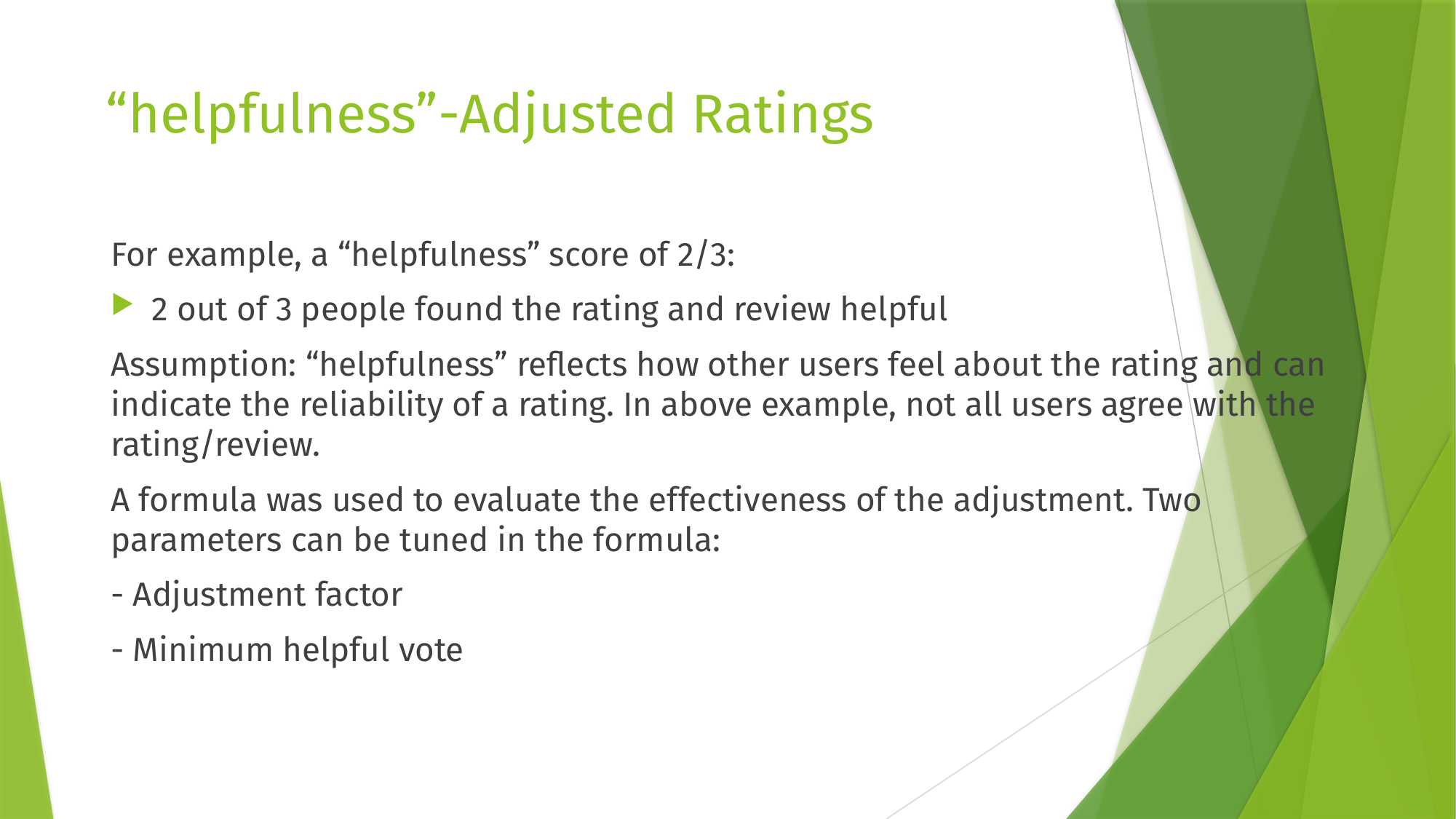

# “helpfulness”-Adjusted Ratings
For example, a “helpfulness” score of 2/3:
2 out of 3 people found the rating and review helpful
Assumption: “helpfulness” reflects how other users feel about the rating and can indicate the reliability of a rating. In above example, not all users agree with the rating/review.
A formula was used to evaluate the effectiveness of the adjustment. Two parameters can be tuned in the formula:
- Adjustment factor
- Minimum helpful vote